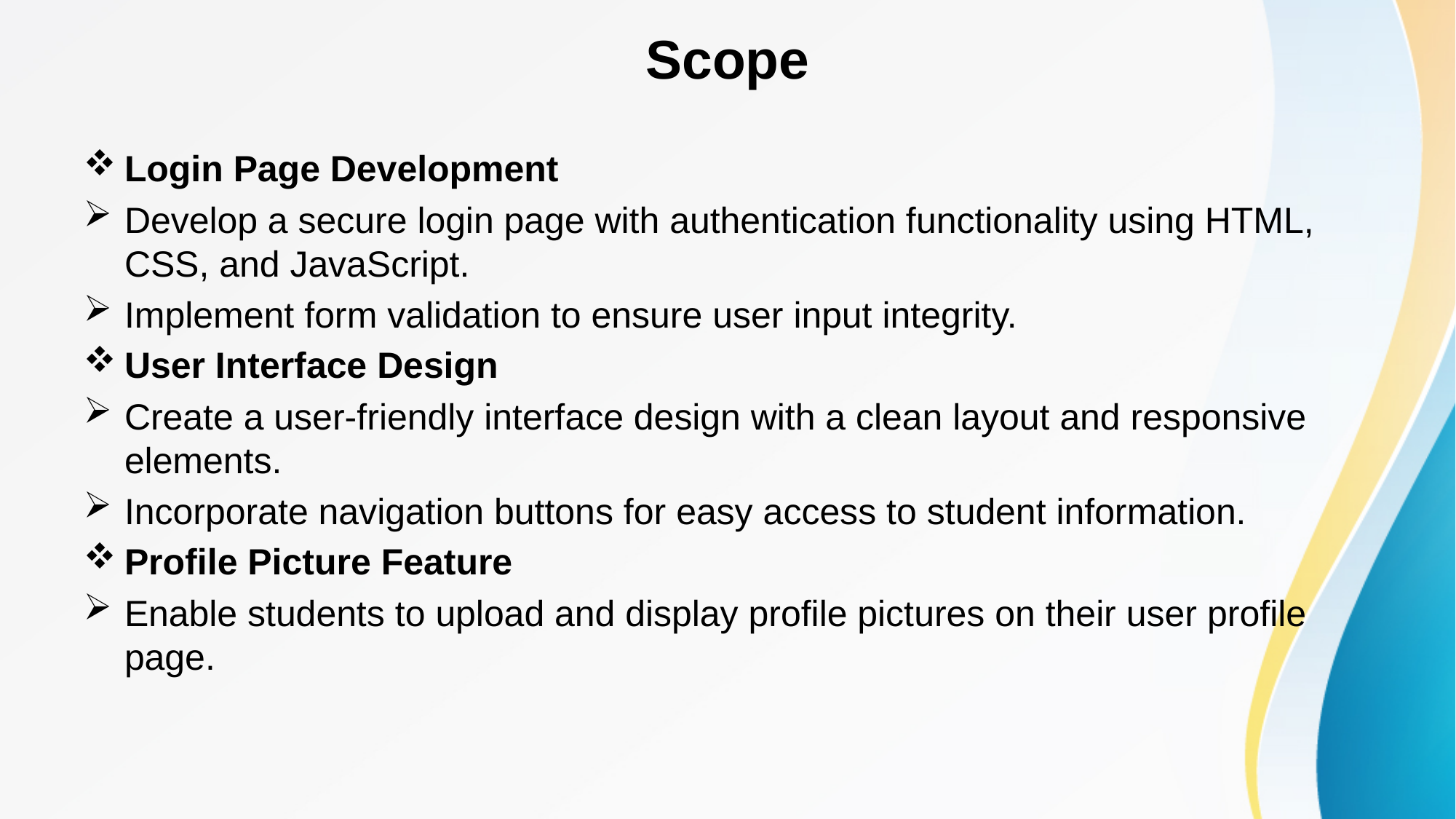

# Scope
Login Page Development
Develop a secure login page with authentication functionality using HTML, CSS, and JavaScript.
Implement form validation to ensure user input integrity.
User Interface Design
Create a user-friendly interface design with a clean layout and responsive elements.
Incorporate navigation buttons for easy access to student information.
Profile Picture Feature
Enable students to upload and display profile pictures on their user profile page.